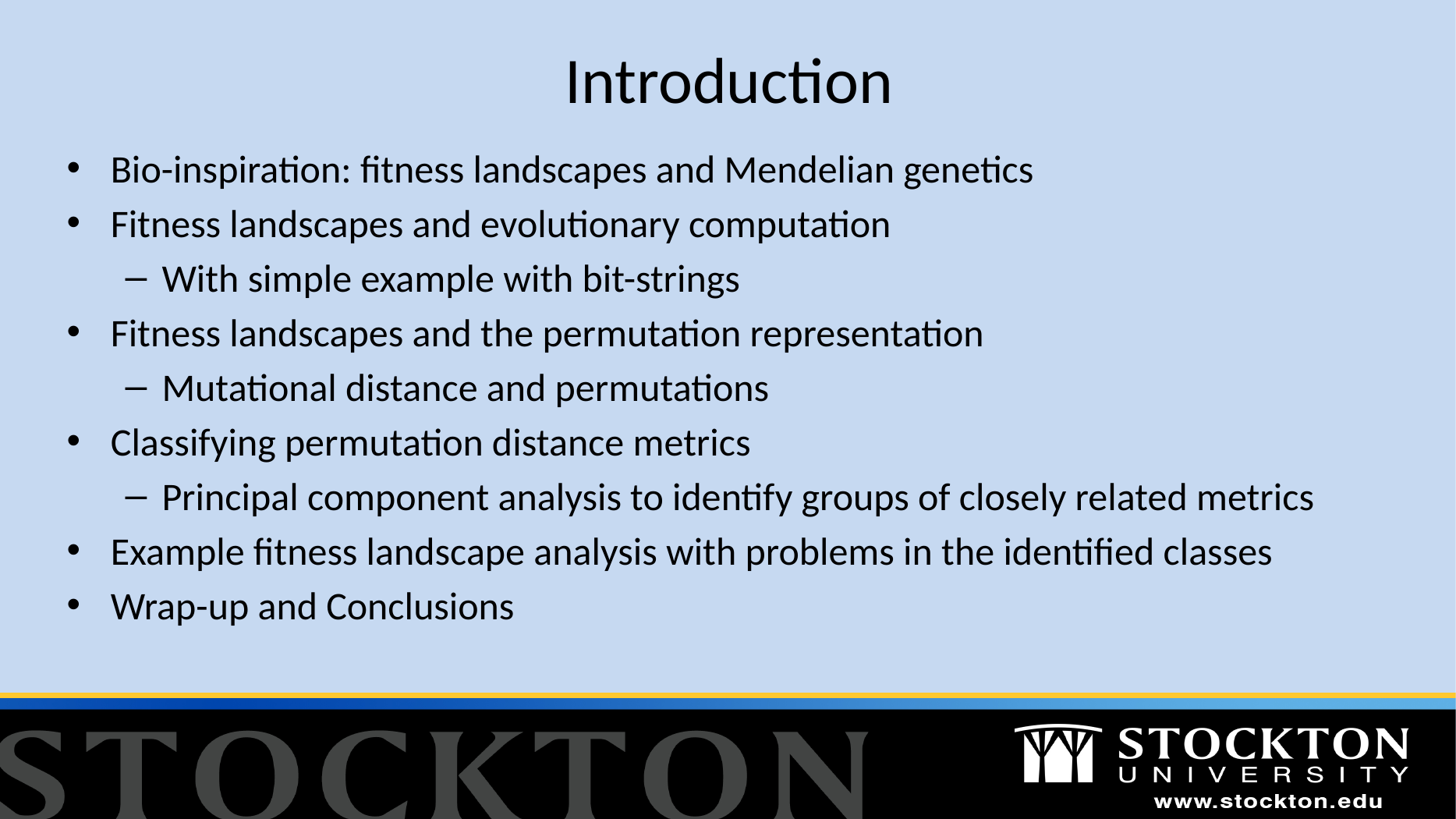

# Introduction
Bio-inspiration: fitness landscapes and Mendelian genetics
Fitness landscapes and evolutionary computation
With simple example with bit-strings
Fitness landscapes and the permutation representation
Mutational distance and permutations
Classifying permutation distance metrics
Principal component analysis to identify groups of closely related metrics
Example fitness landscape analysis with problems in the identified classes
Wrap-up and Conclusions